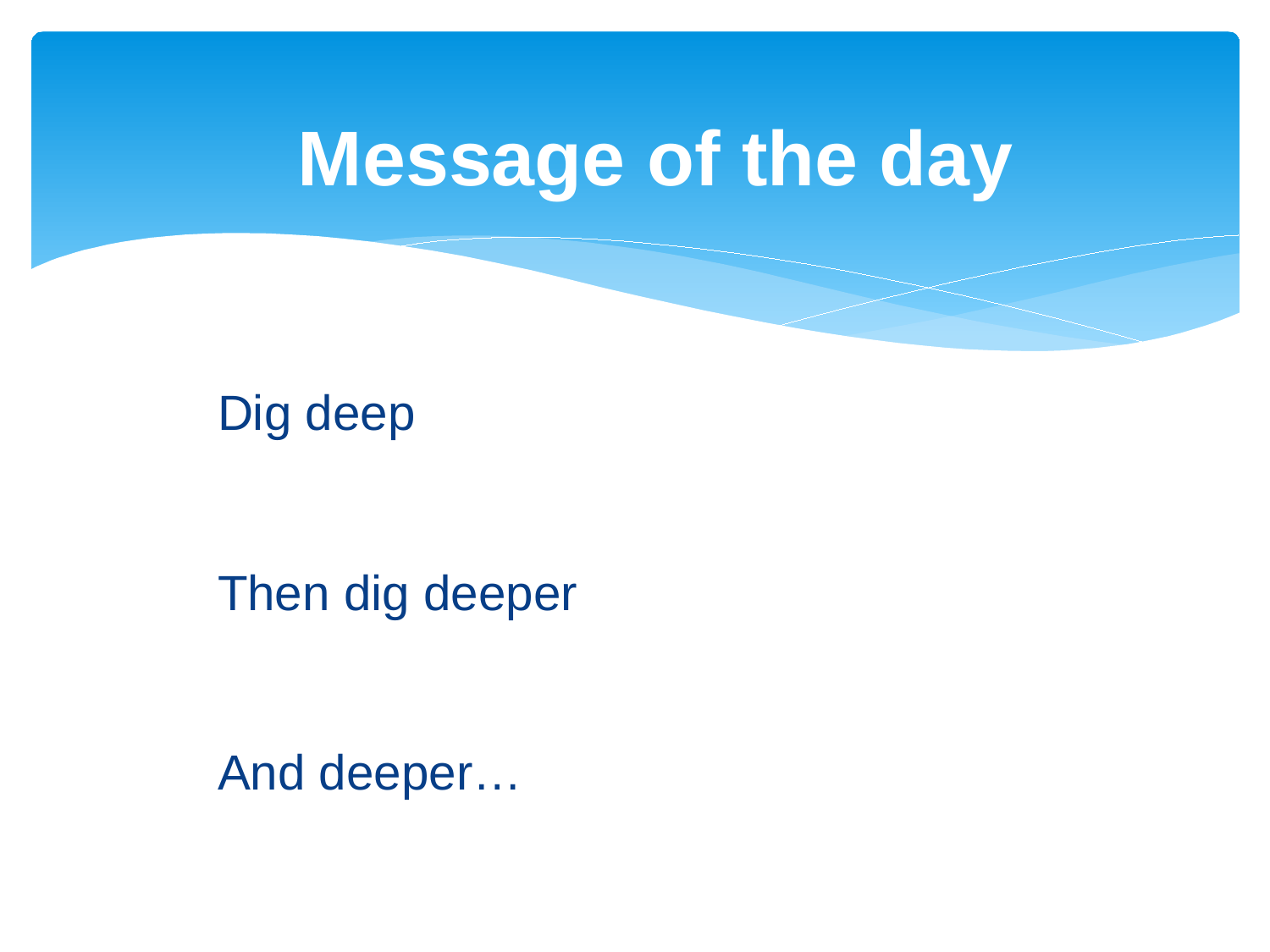

Message of the day
Dig deep

Then dig deeper

And deeper…